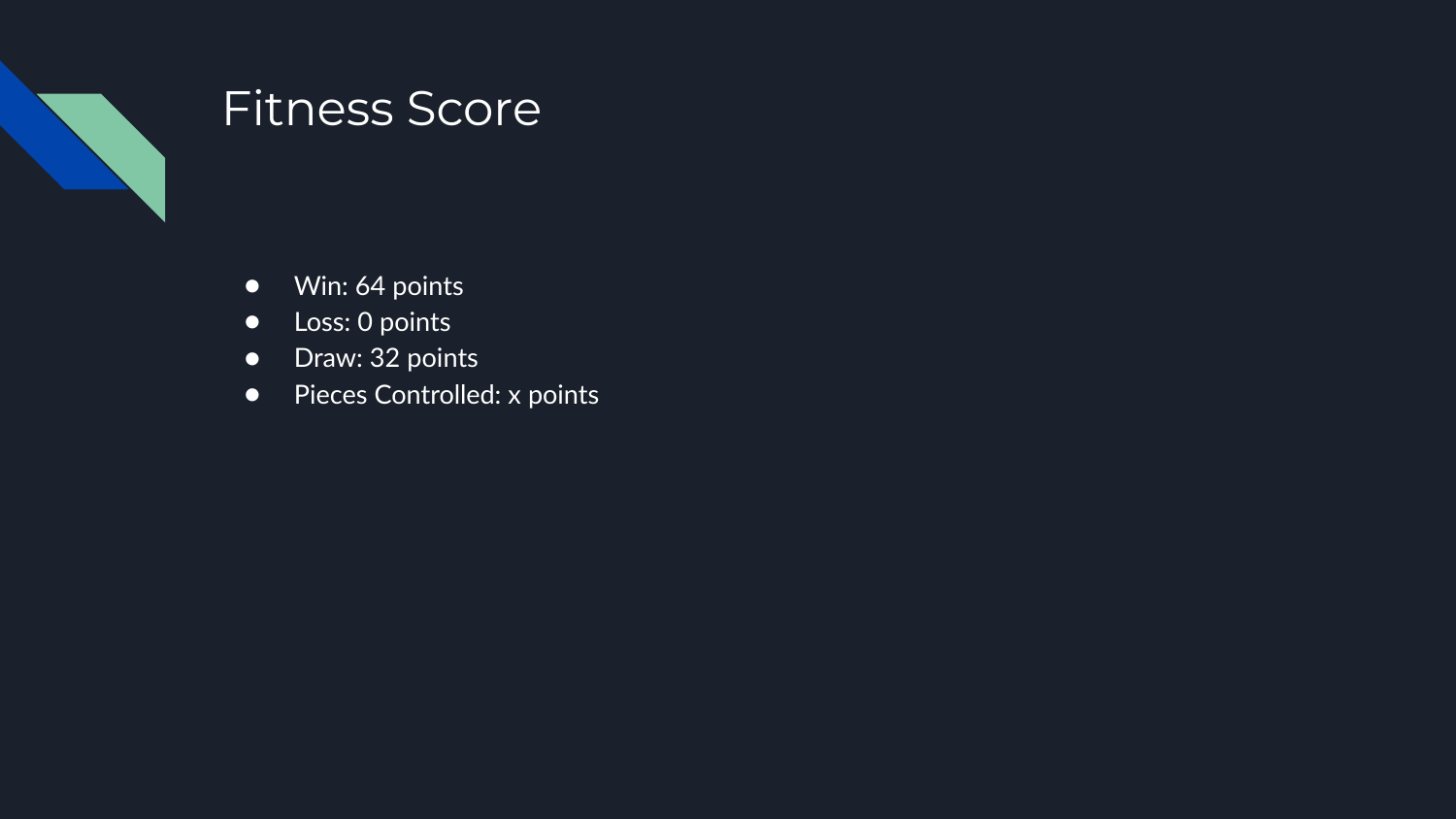

# Fitness Score
Win: 64 points
Loss: 0 points
Draw: 32 points
Pieces Controlled: x points